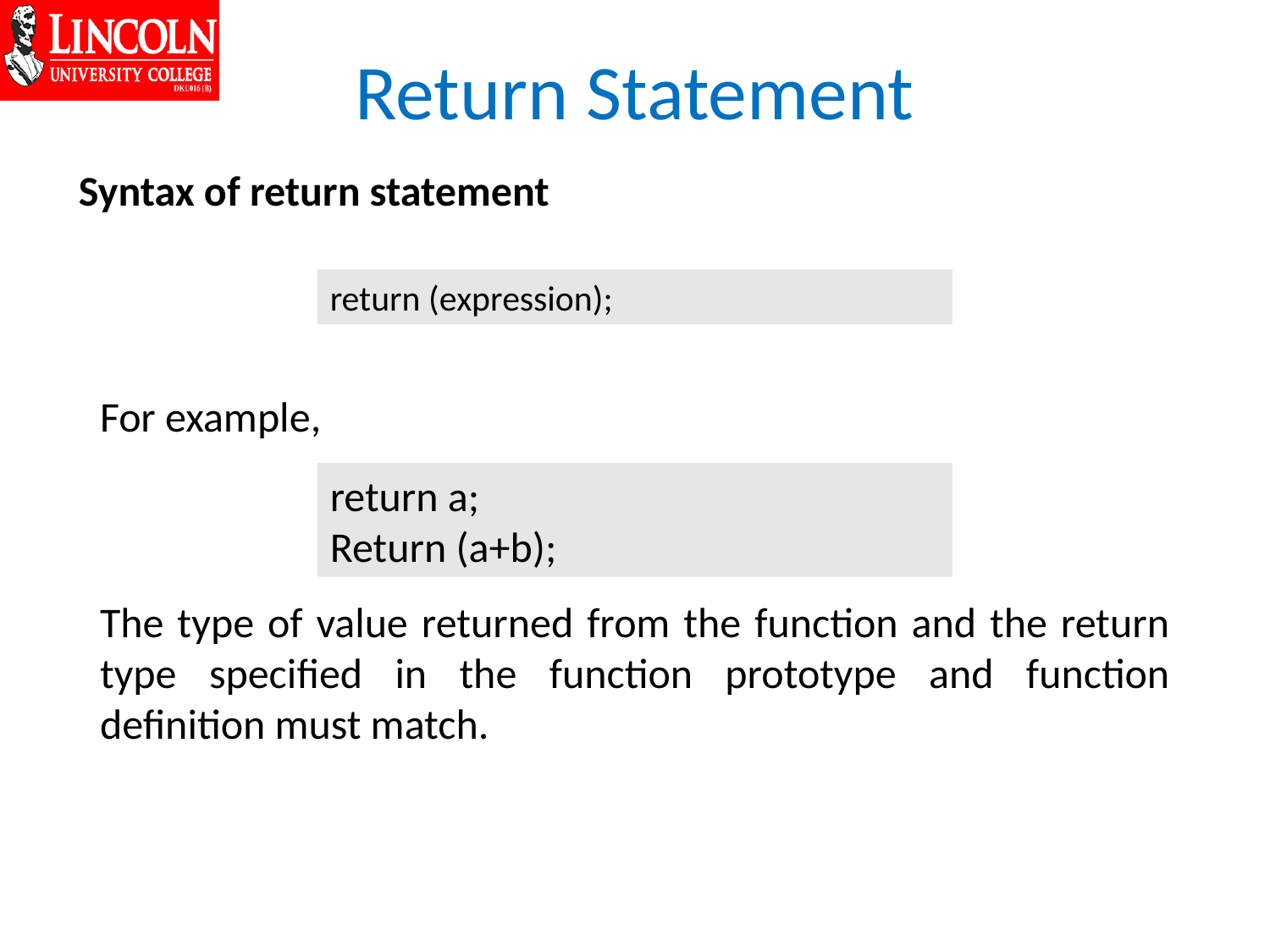

# Return Statement
Syntax of return statement

For example,

The type of value returned from the function and the return type specified in the function prototype and function definition must match.
return (expression);
return a;
Return (a+b);